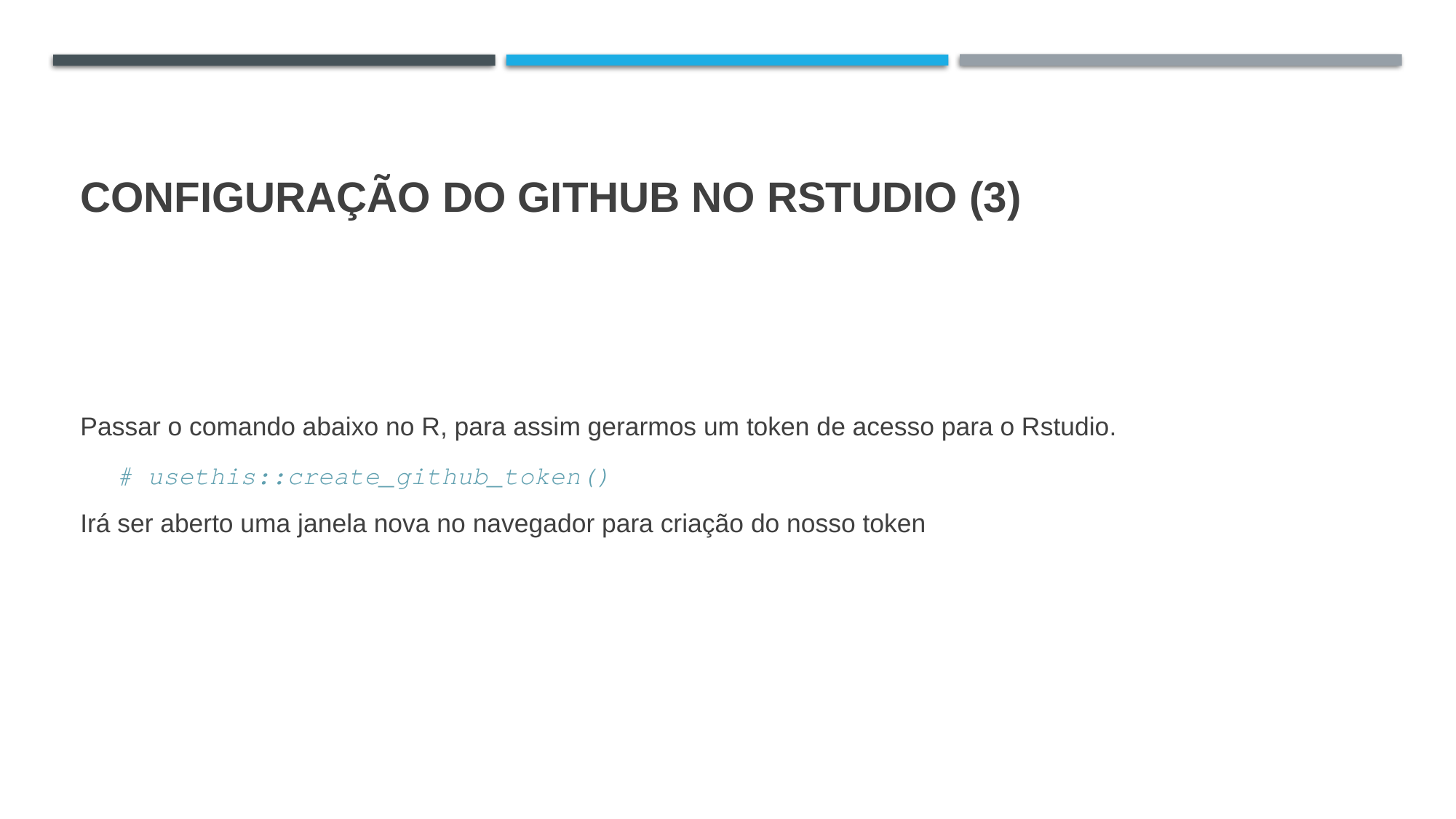

# Configuração do Github no Rstudio (3)
Passar o comando abaixo no R, para assim gerarmos um token de acesso para o Rstudio.
# usethis::create_github_token()
Irá ser aberto uma janela nova no navegador para criação do nosso token